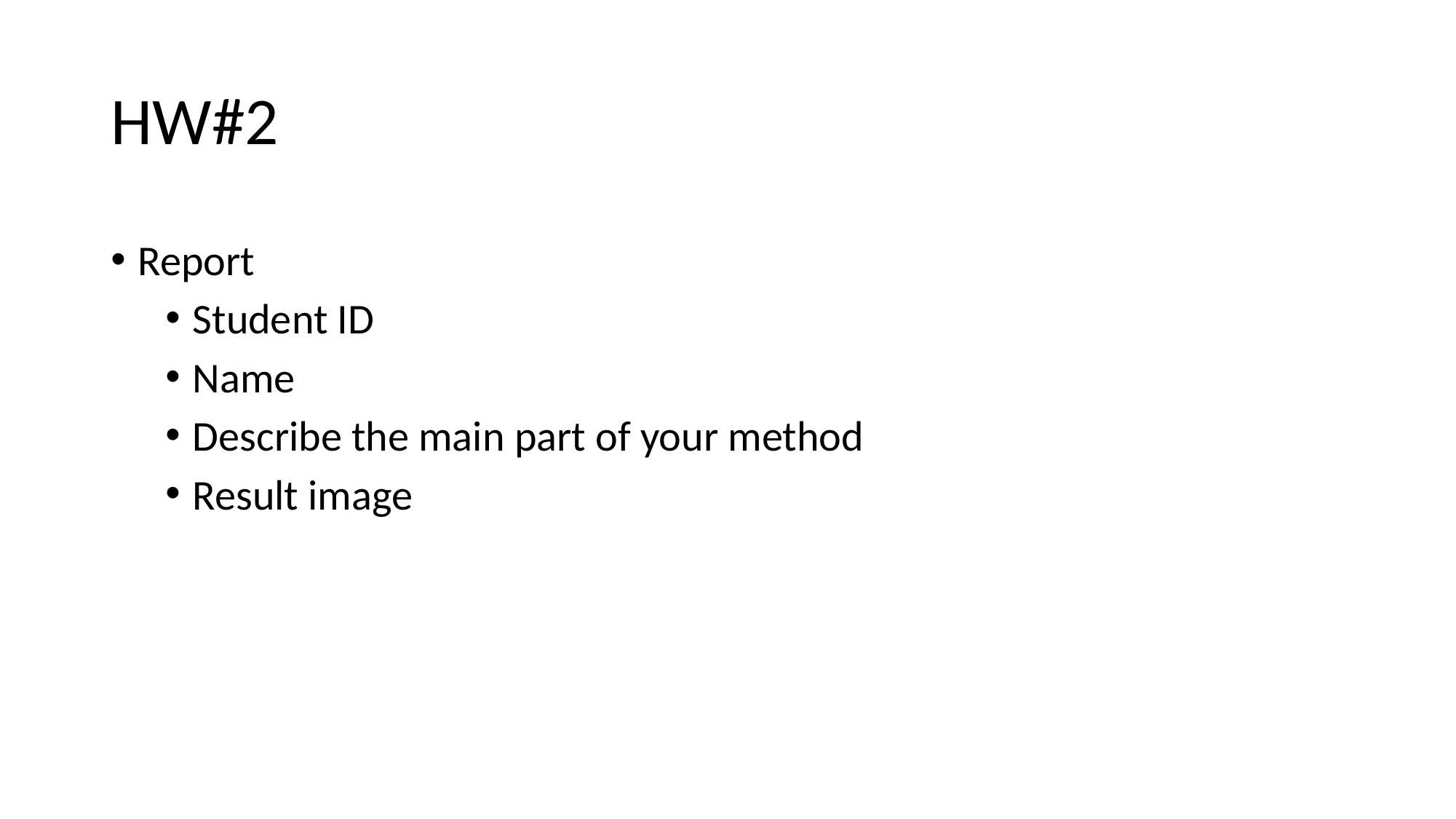

# HW#2
Report
Student ID
Name
Describe the main part of your method
Result image